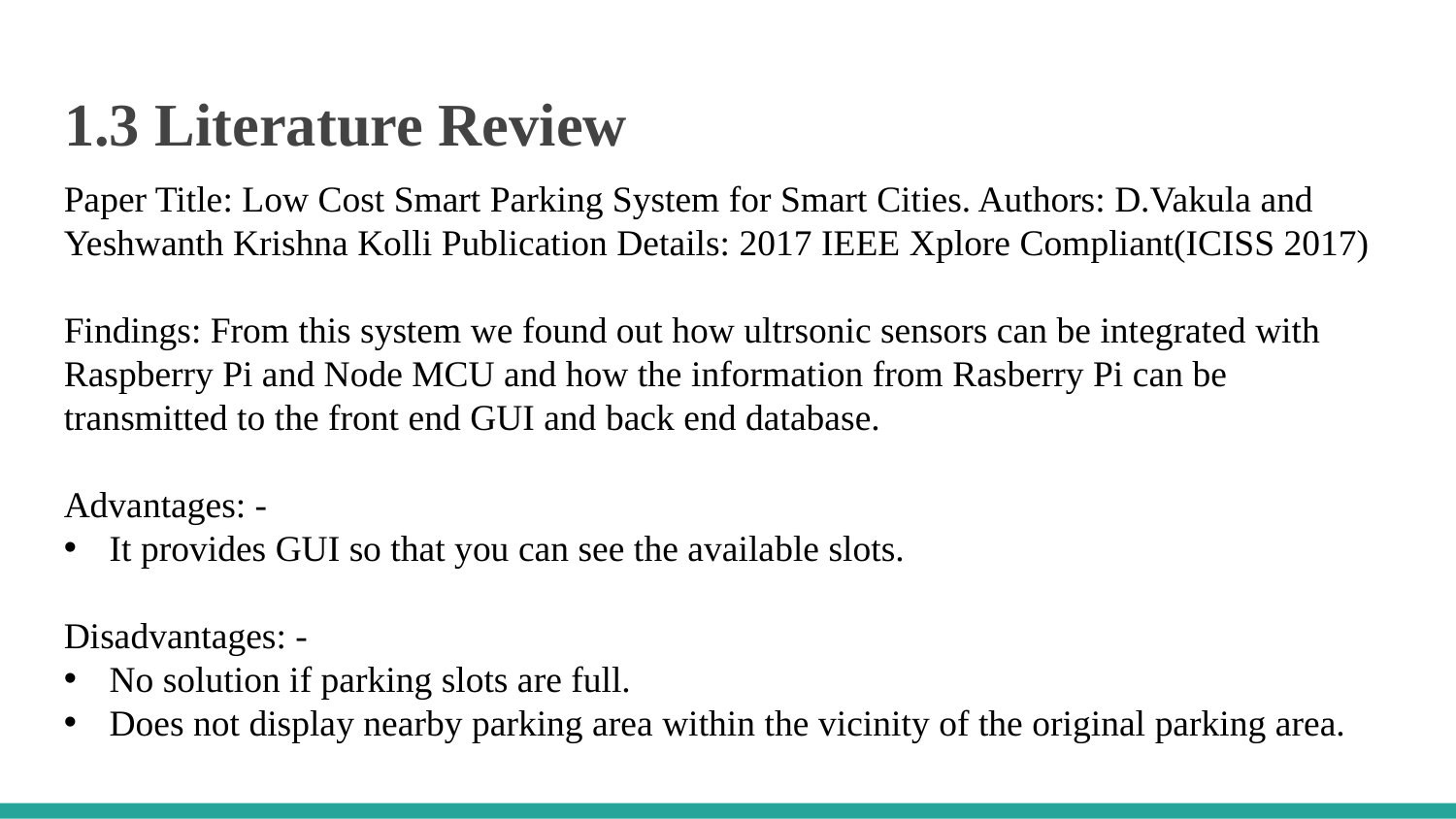

# 1.3 Literature Review
Paper Title: Low Cost Smart Parking System for Smart Cities. Authors: D.Vakula and Yeshwanth Krishna Kolli Publication Details: 2017 IEEE Xplore Compliant(ICISS 2017)

Findings: From this system we found out how ultrsonic sensors can be integrated with Raspberry Pi and Node MCU and how the information from Rasberry Pi can be transmitted to the front end GUI and back end database.

Advantages: -
It provides GUI so that you can see the available slots.

Disadvantages: -
No solution if parking slots are full.
Does not display nearby parking area within the vicinity of the original parking area.